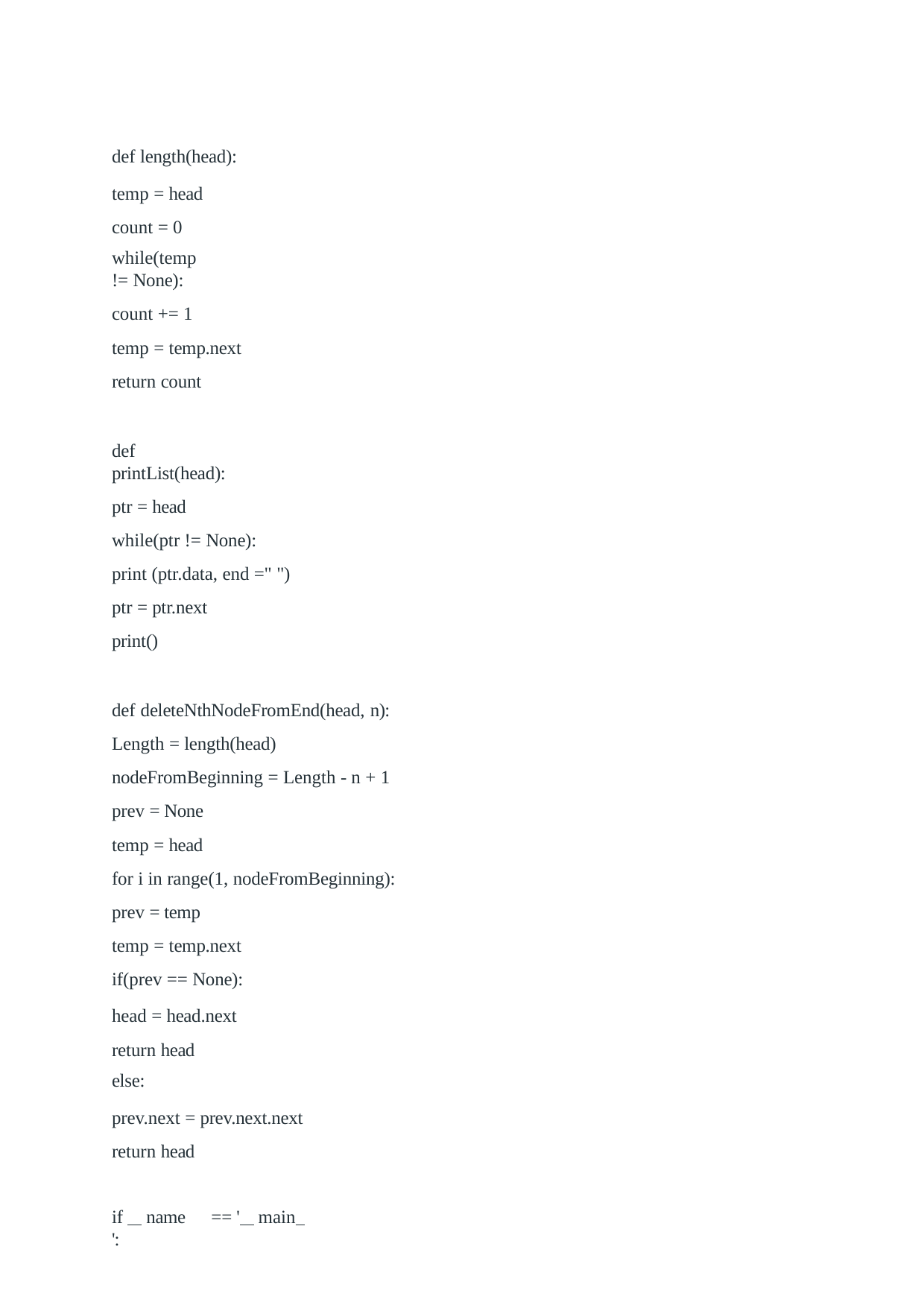

def length(head):
temp = head count = 0
while(temp != None):
count += 1
temp = temp.next return count

def printList(head):
ptr = head while(ptr != None):
print (ptr.data, end =" ") ptr = ptr.next
print()

def deleteNthNodeFromEnd(head, n): Length = length(head) nodeFromBeginning = Length - n + 1 prev = None
temp = head
for i in range(1, nodeFromBeginning): prev = temp
temp = temp.next if(prev == None):
head = head.next return head
else:
prev.next = prev.next.next return head

if   name	== '  main  ':